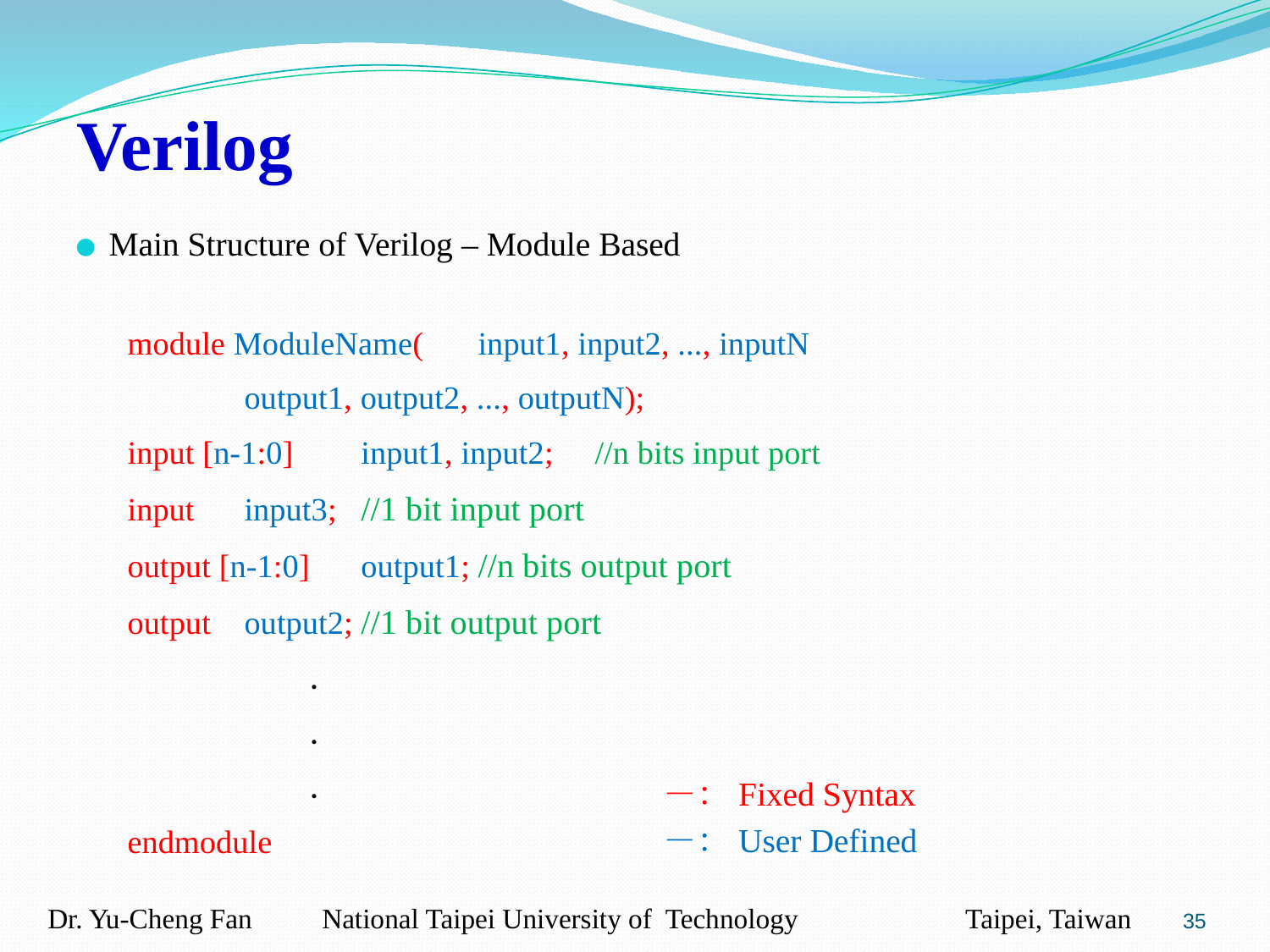

Verilog
Main Structure of Verilog – Module Based
module ModuleName(	input1, input2, ..., inputN
			output1, output2, ..., outputN);
input [n-1:0]	input1, input2; 	//n bits input port
input		input3;		//1 bit input port
output [n-1:0]	output1;		//n bits output port
output		output2;		//1 bit output port
	　　．
	　　．
	　　．
endmodule
－：Fixed Syntax
－：User Defined

35
Dr. Yu-Cheng Fan          National Taipei University of  Technology                        Taipei, Taiwan